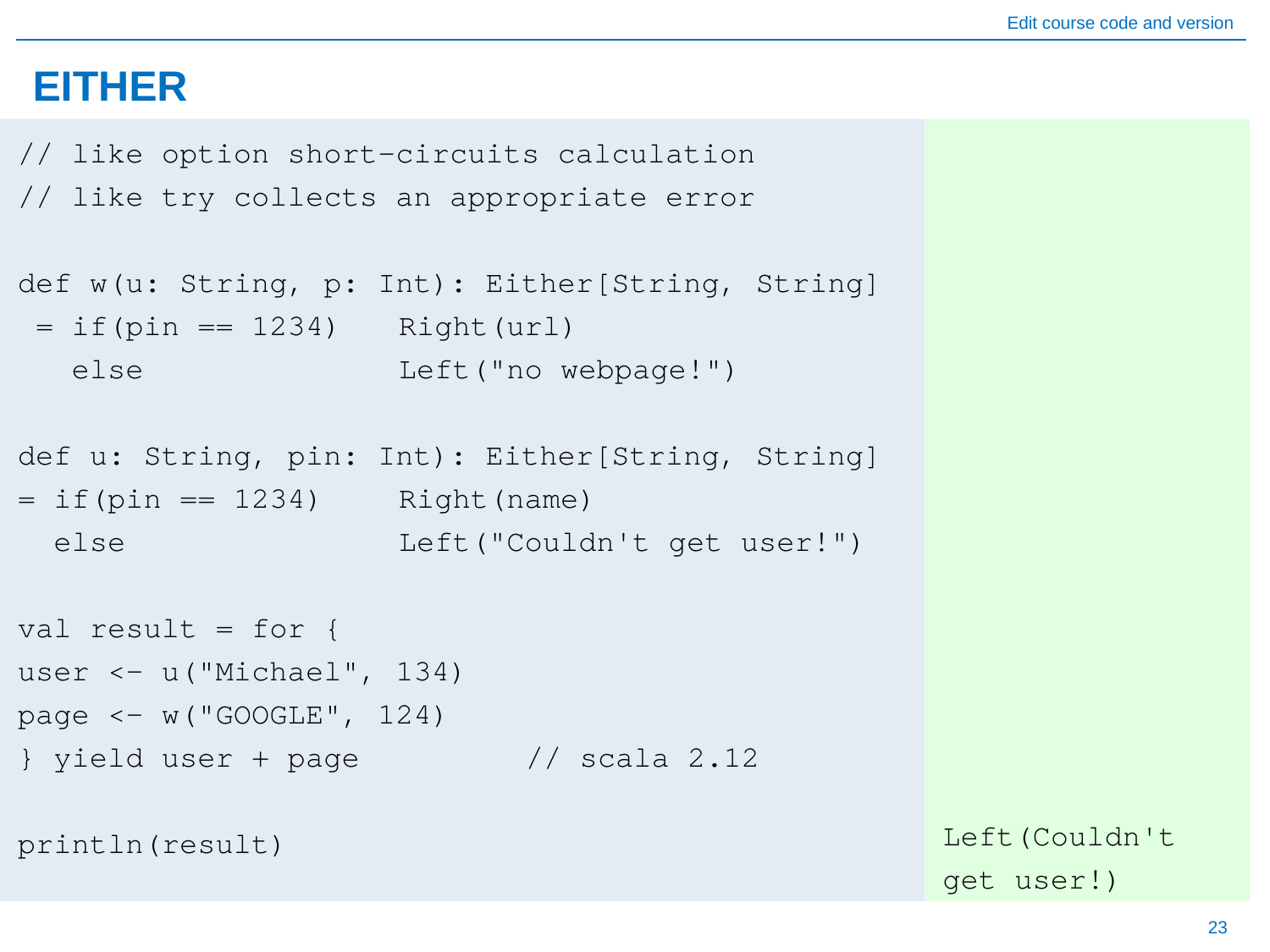

# EITHER
Left(Couldn't get user!)
// like option short-circuits calculation
// like try collects an appropriate error
def w(u: String, p: Int): Either[String, String]
 = if(pin == 1234) 	Right(url)
   else 		Left("no webpage!")
def u: String, pin: Int): Either[String, String]
= if(pin == 1234) 	Right(name)
  else			Left("Couldn't get user!")
val result = for {
user <- u("Michael", 134)
page <- w("GOOGLE", 124)
} yield user + page		// scala 2.12

println(result)